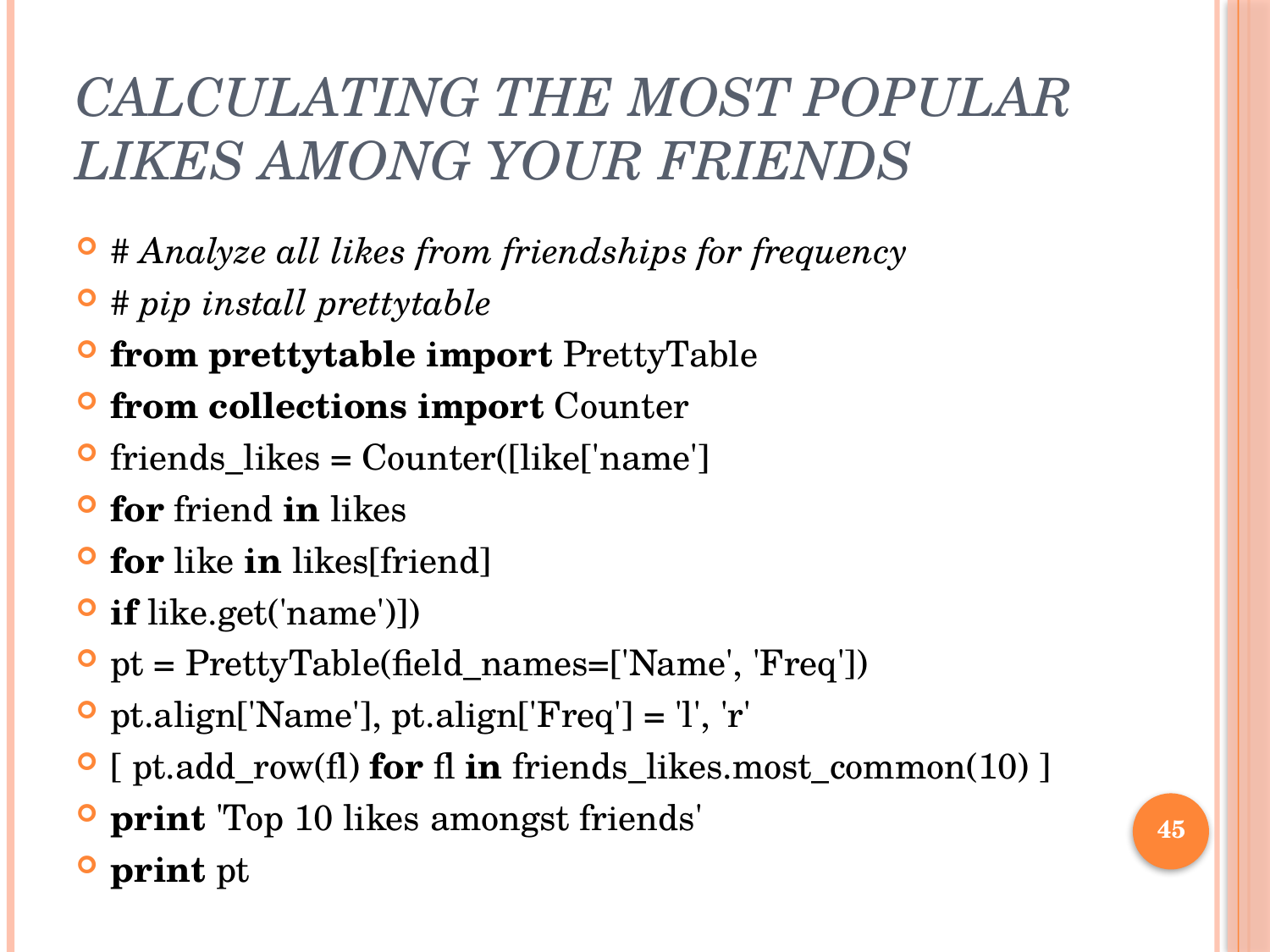

# Calculating the most popular likes among your friends
# Analyze all likes from friendships for frequency
# pip install prettytable
from prettytable import PrettyTable
from collections import Counter
friends_likes = Counter([like['name']
for friend in likes
for like in likes[friend]
if like.get('name')])
pt = PrettyTable(field_names=['Name', 'Freq'])
pt.align['Name'], pt.align['Freq'] = 'l', 'r'
[ pt.add_row(fl) for fl in friends_likes.most_common(10) ]
print 'Top 10 likes amongst friends'
print pt
45